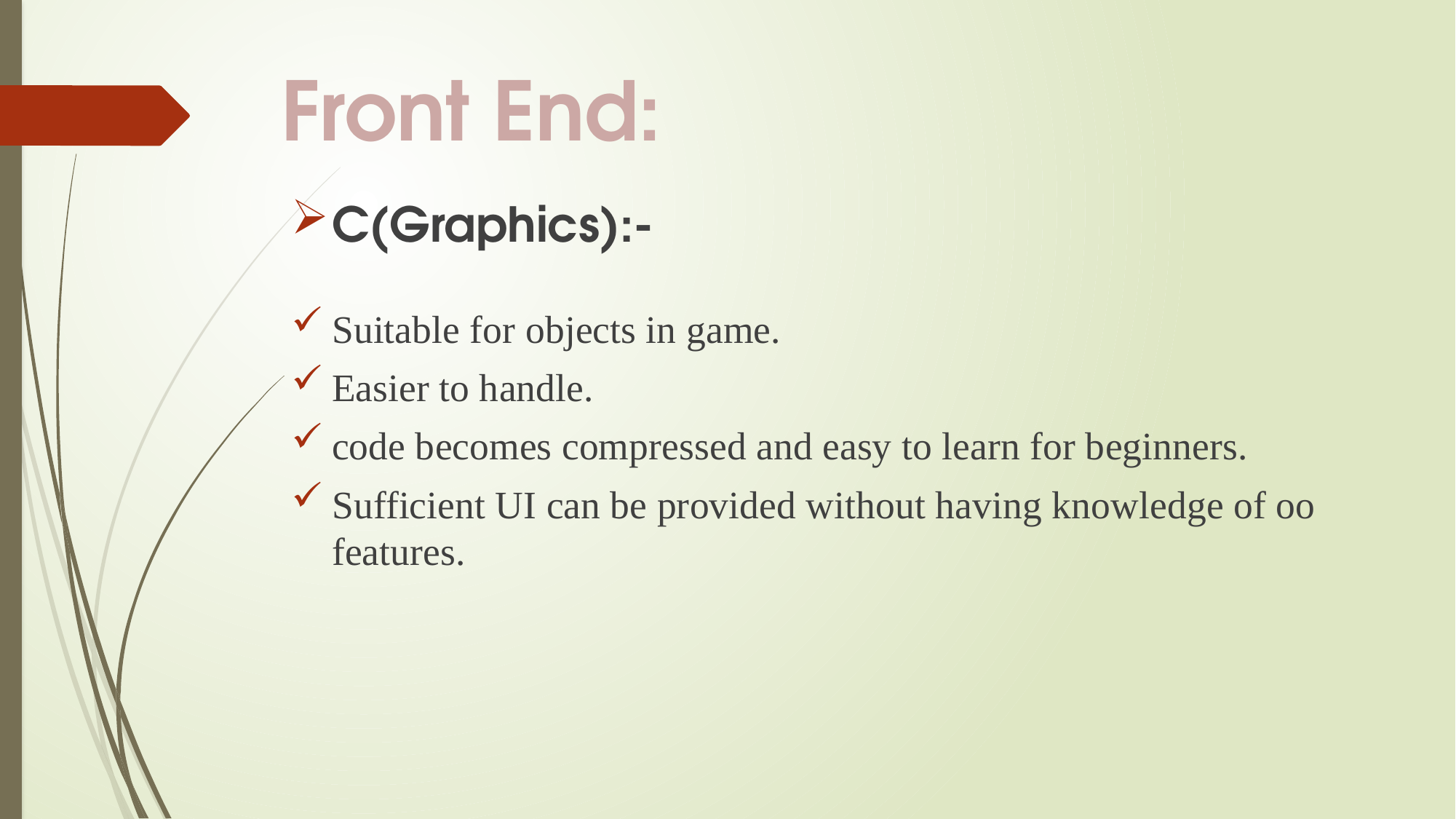

Front End:
C(Graphics):-

Suitable for objects in game.
Easier to handle.
code becomes compressed and easy to learn for beginners.
Sufficient UI can be provided without having knowledge of oo features.